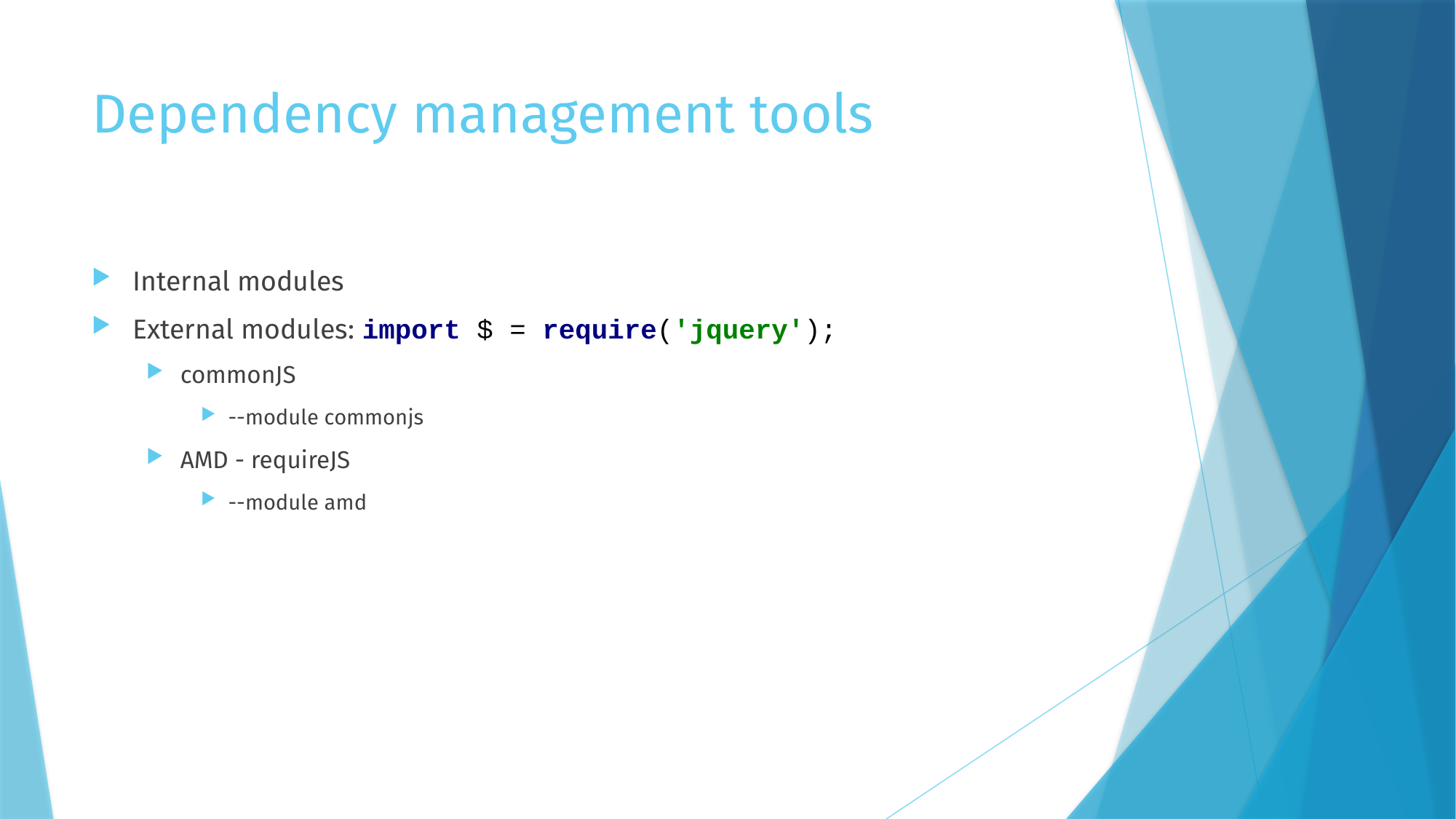

# Dependency management tools
Internal modules
External modules: import $ = require('jquery');
commonJS
--module commonjs
AMD - requireJS
--module amd